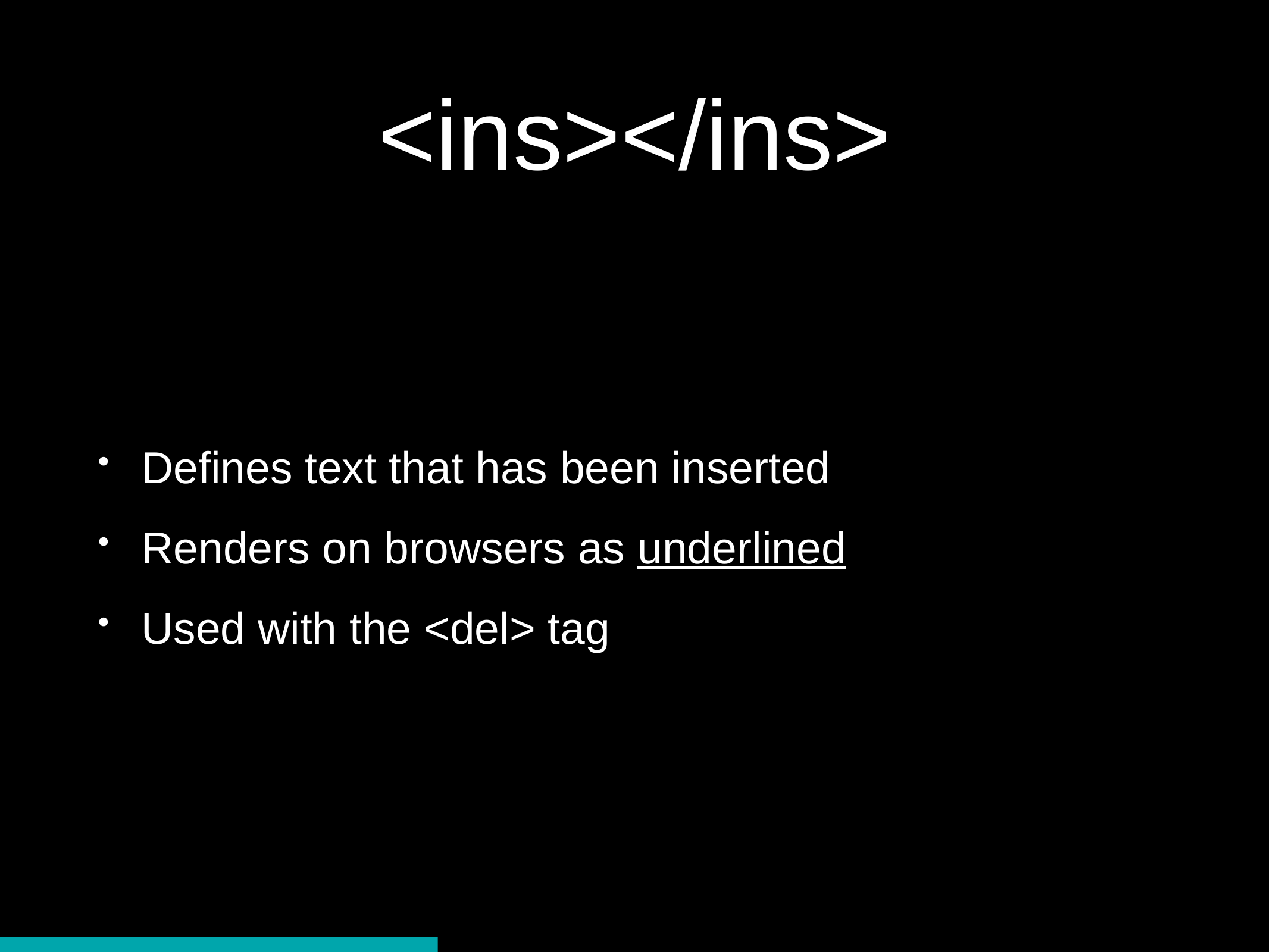

# <ins></ins>
Defines text that has been inserted
Renders on browsers as underlined
Used with the <del> tag